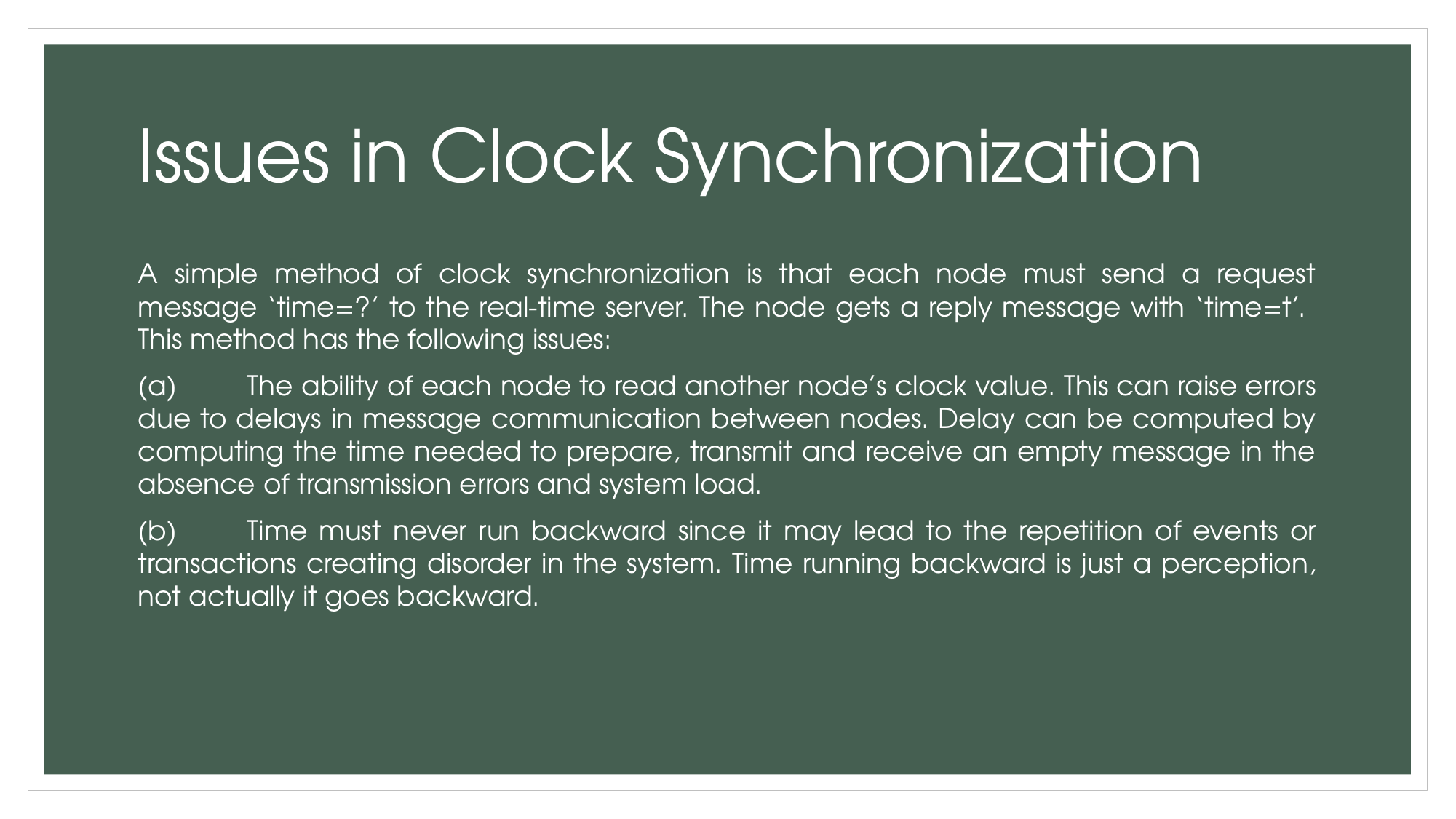

# Issues in Clock Synchronization
A simple method of clock synchronization is that each node must send a request message ‘time=?’ to the real-time server. The node gets a reply message with ‘time=t’.  This method has the following issues:
(a)	The ability of each node to read another node’s clock value. This can raise errors due to delays in message communication between nodes. Delay can be computed by computing the time needed to prepare, transmit and receive an empty message in the absence of transmission errors and system load.
(b)	Time must never run backward since it may lead to the repetition of events or transactions creating disorder in the system. Time running backward is just a perception, not actually it goes backward.